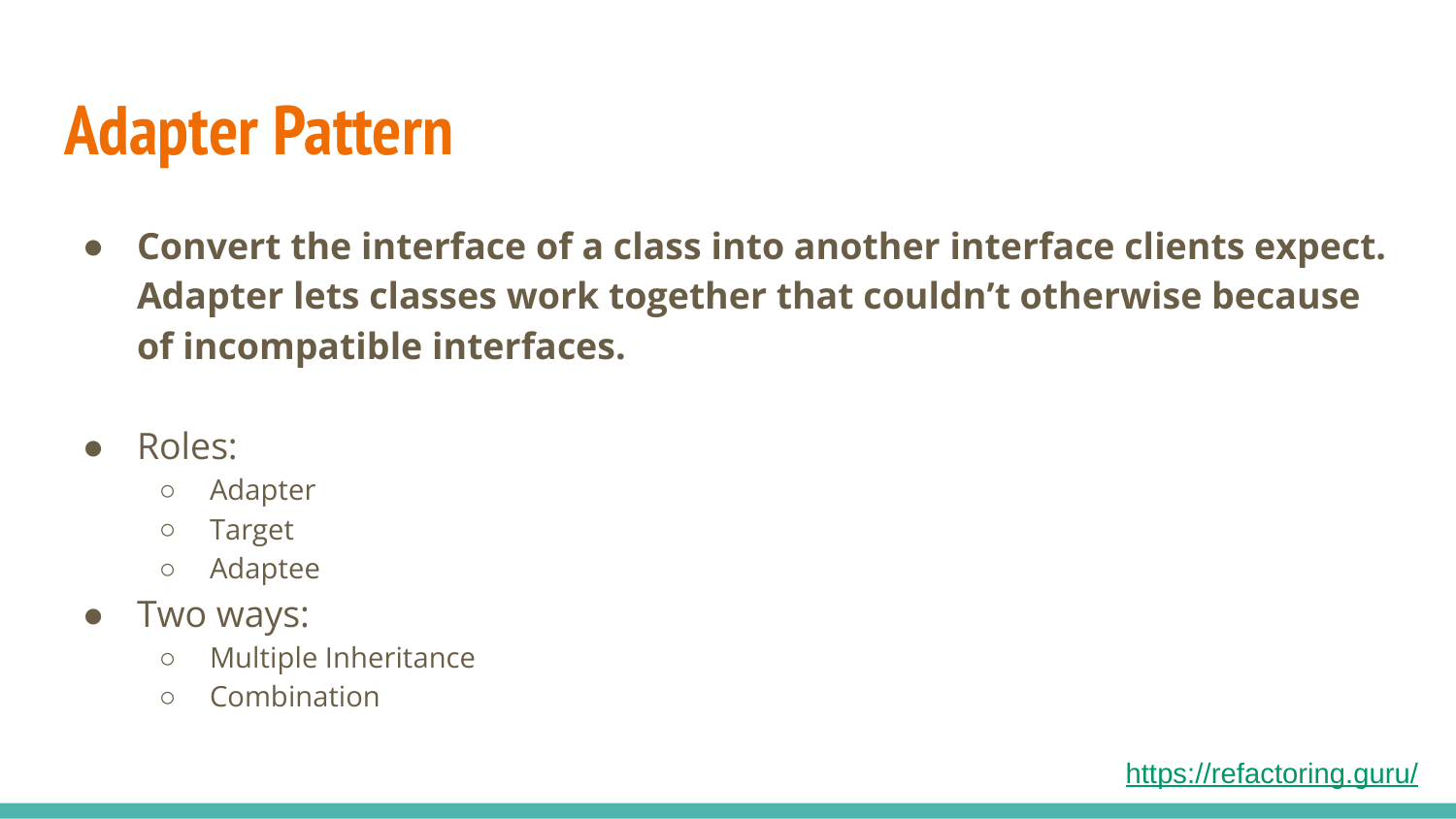

# Adapter Pattern
Convert the interface of a class into another interface clients expect. Adapter lets classes work together that couldn’t otherwise because of incompatible interfaces.

Roles:
Adapter
Target
Adaptee
Two ways:
Multiple Inheritance
Combination

https://refactoring.guru/